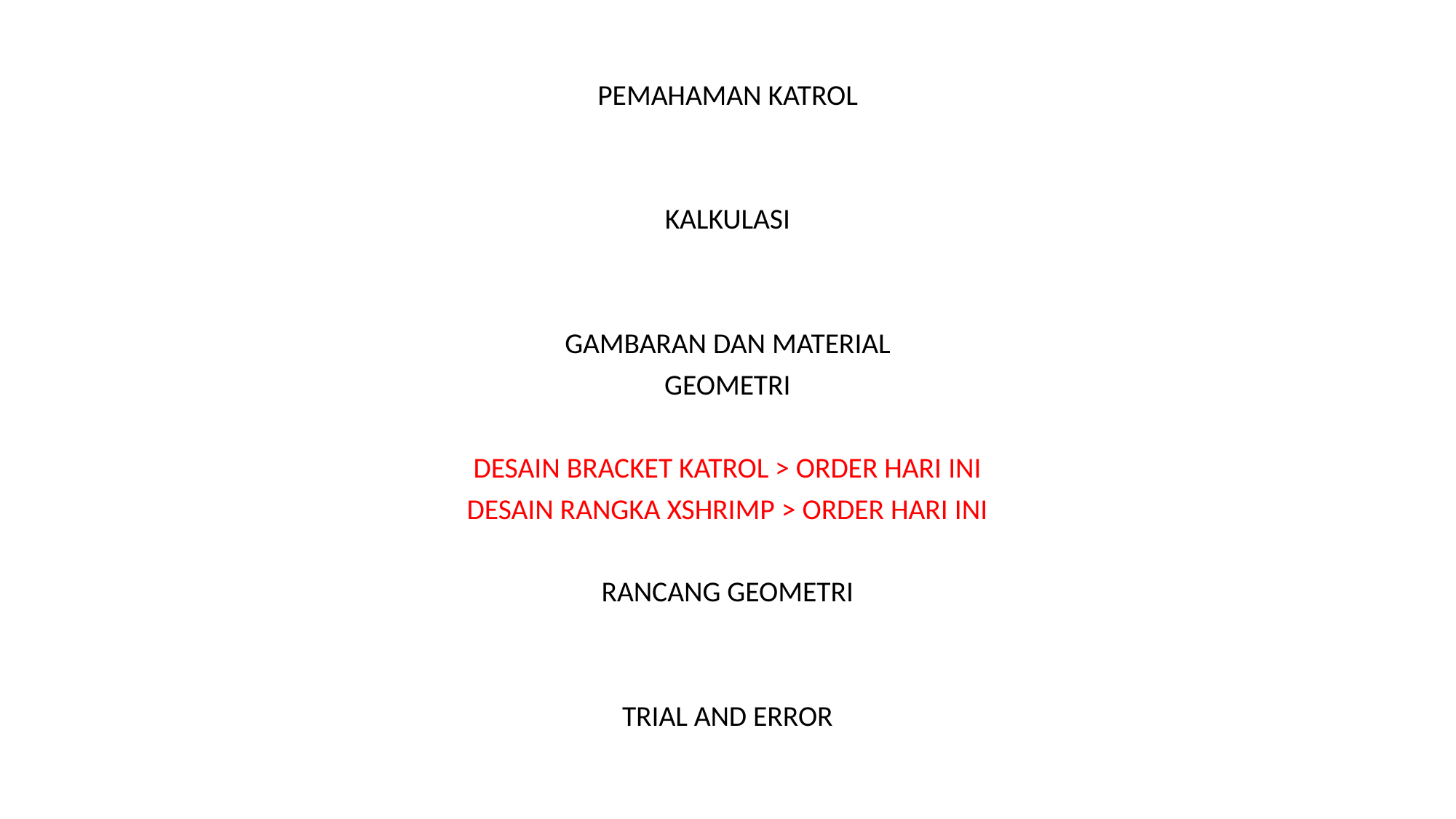

PEMAHAMAN KATROL

KALKULASI

GAMBARAN DAN MATERIAL
GEOMETRI

DESAIN BRACKET KATROL > ORDER HARI INI
DESAIN RANGKA XSHRIMP > ORDER HARI INI

RANCANG GEOMETRI

TRIAL AND ERROR